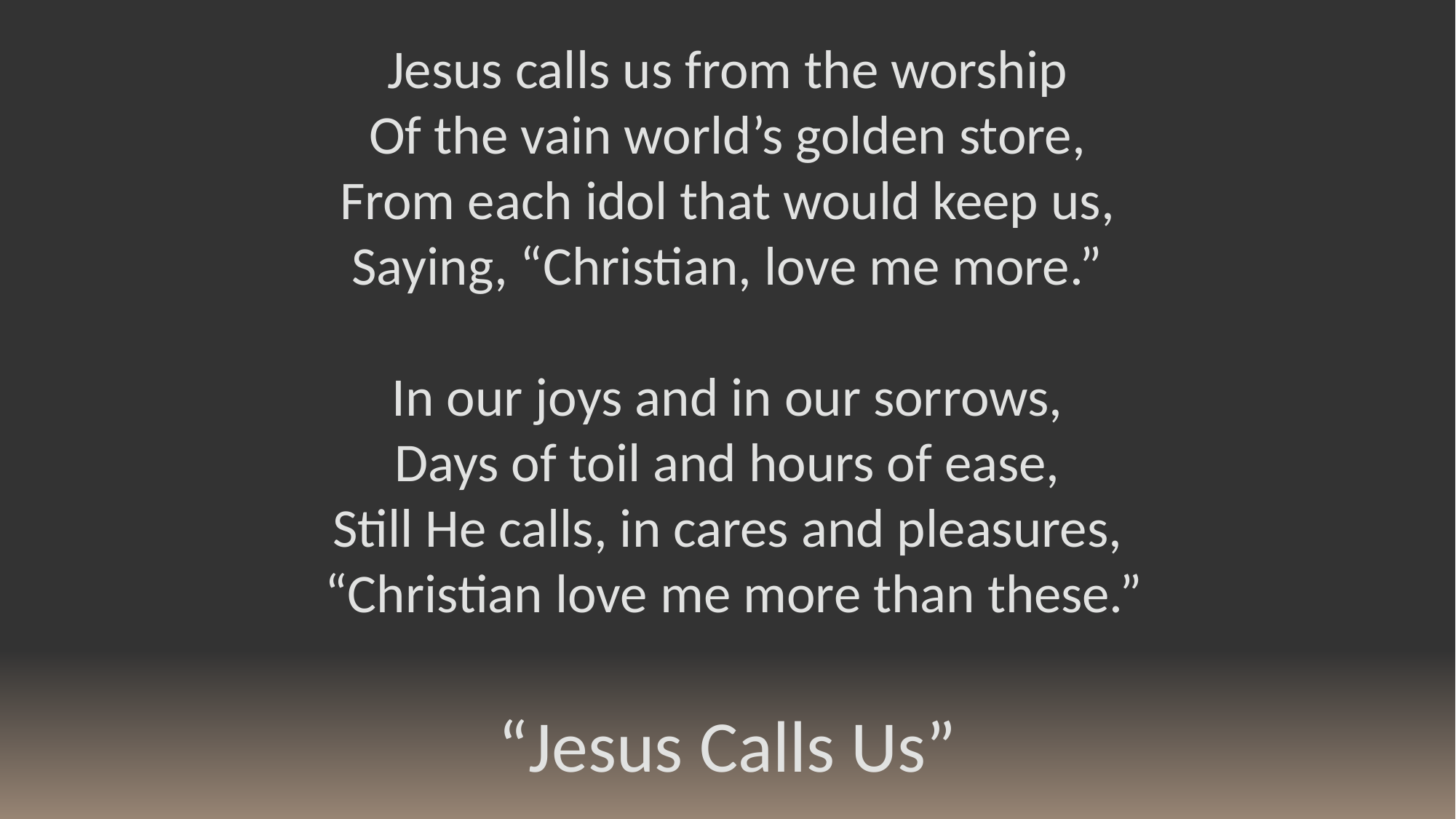

Jesus calls us from the worship
Of the vain world’s golden store,
From each idol that would keep us,
Saying, “Christian, love me more.”

In our joys and in our sorrows,
Days of toil and hours of ease,
Still He calls, in cares and pleasures,
 “Christian love me more than these.”

“Jesus Calls Us”